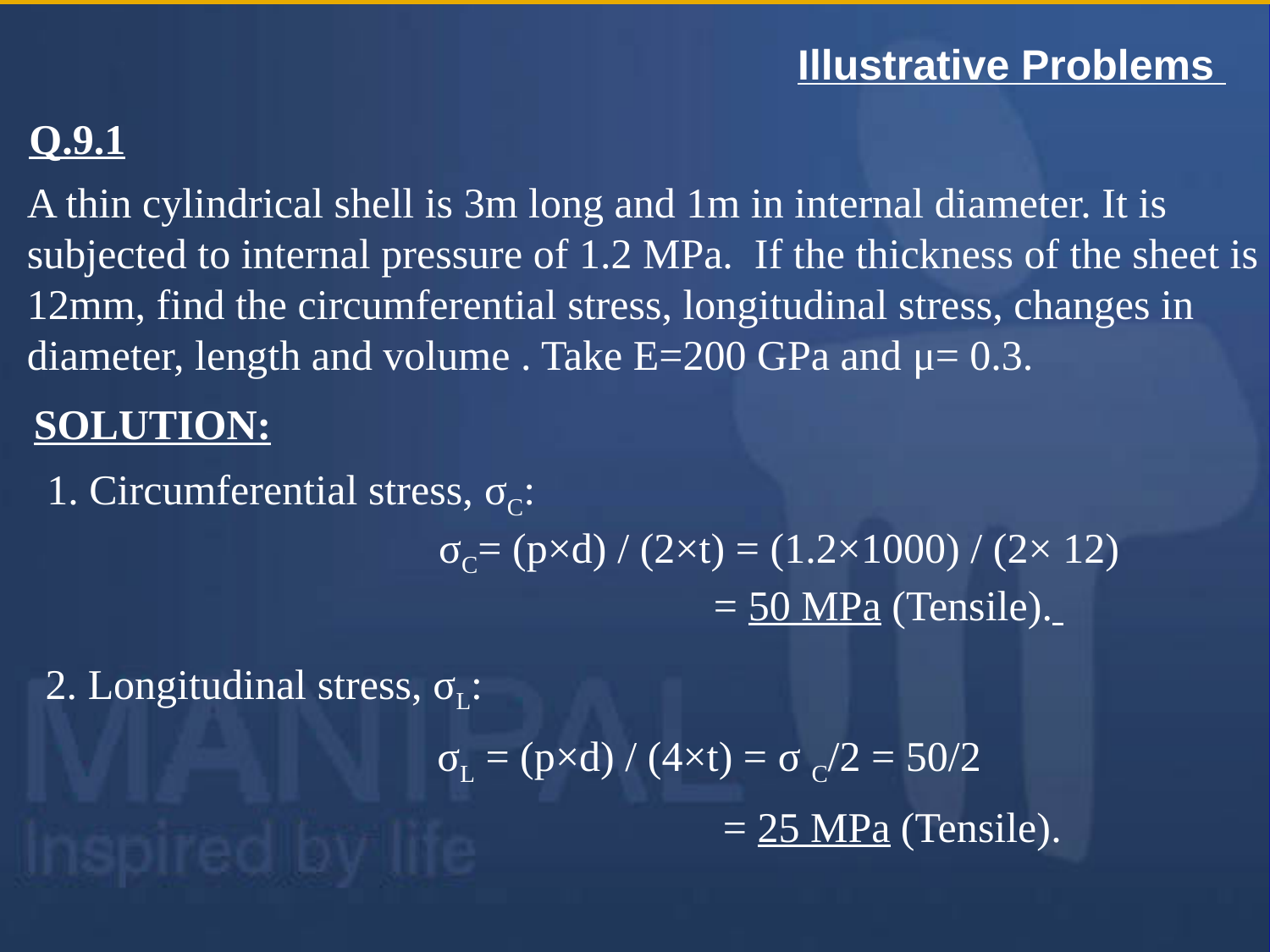

Illustrative Problems
Q.9.1
A thin cylindrical shell is 3m long and 1m in internal diameter. It is
subjected to internal pressure of 1.2 MPa.  If the thickness of the sheet is
12mm, find the circumferential stress, longitudinal stress, changes in
diameter, length and volume . Take E=200 GPa and μ= 0.3.
SOLUTION:
1. Circumferential stress, σC:
		 	 σC= (p×d) / (2×t) = (1.2×1000) / (2× 12)
				               = 50 MPa (Tensile).
2. Longitudinal stress, σL:
			 σL = (p×d) / (4×t) = σ C/2 = 50/2
					    = 25 MPa (Tensile).